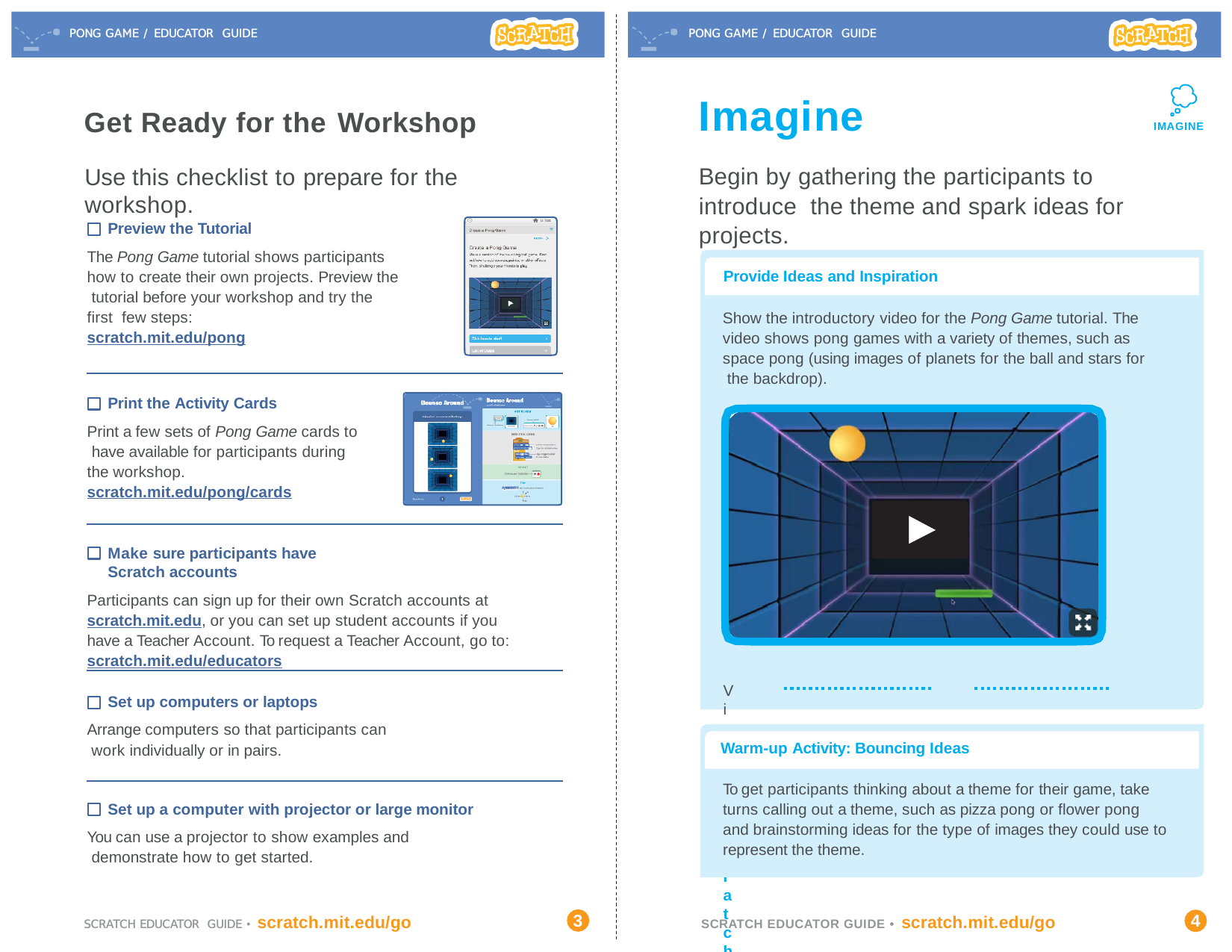

PONG GAME / EDUCATOR  GUIDE
PONG GAME / EDUCATOR  GUIDE

Imagine
Get Ready for the Workshop

IMAGINE
Begin by gathering the participants to introduce  the theme and spark ideas for projects.
Use this checklist to prepare for the workshop.

Preview the Tutorial
The Pong Game tutorial shows participants  how to create their own projects. Preview the  tutorial before your workshop and try the first  few steps:
scratch.mit.edu/pong

Provide Ideas and Inspiration
Show the introductory video for the Pong Game tutorial. The  video shows pong games with a variety of themes, such as  space pong (using images of planets for the ball and stars for  the backdrop).

Print the Activity Cards
Print a few sets of Pong Game cards to  have available for participants during  the workshop.  scratch.mit.edu/pong/cards

Make sure participants have Scratch accounts
Participants can sign up for their own Scratch accounts at  scratch.mit.edu, or you can set up student accounts if you  have a Teacher Account. To request a Teacher Account, go to:  scratch.mit.edu/educators
View at scratch.mit.edu/pong  or  vimeo.com/llk/pong

Set up computers or laptops
Arrange computers so that participants can  work individually or in pairs.

Warm-up Activity: Bouncing Ideas
To get participants thinking about a theme for their game, take  turns calling out a theme, such as pizza pong or flower pong  and brainstorming ideas for the type of images they could use to  represent the theme.

Set up a computer with projector or large monitor
You can use a projector to show examples and  demonstrate how to get started.

3
4

SCRATCH EDUCATOR  GUIDE • scratch.mit.edu/go
SCRATCH EDUCATOR GUIDE • scratch.mit.edu/go